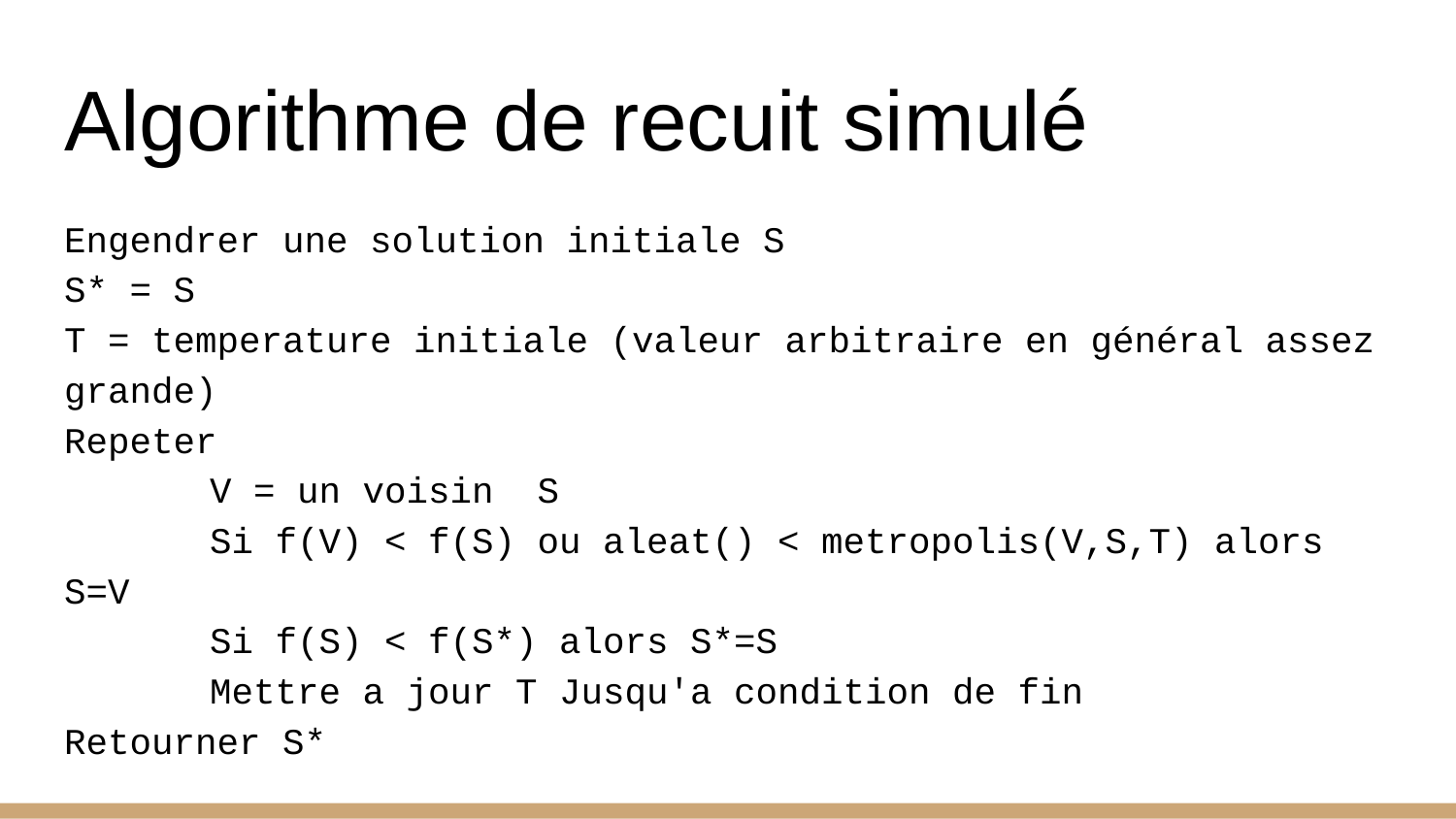

# Algorithme de recuit simulé
Engendrer une solution initiale S
S* = S
T = temperature initiale (valeur arbitraire en général assez grande)
Repeter
	V = un voisin  S
	Si f(V) < f(S) ou aleat() < metropolis(V,S,T) alors S=V
	Si f(S) < f(S*) alors S*=S
	Mettre a jour T Jusqu'a condition de fin
Retourner S*